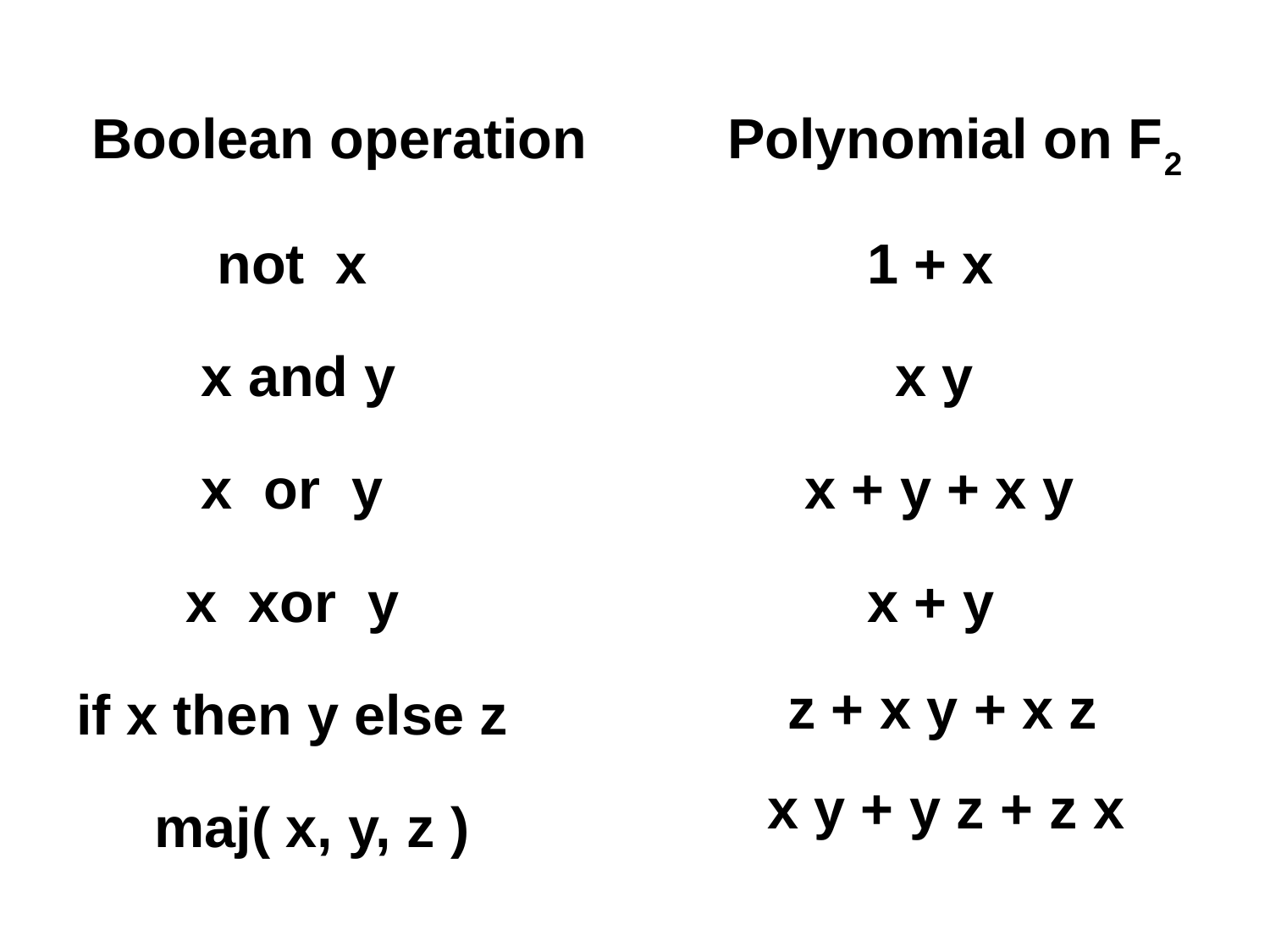

Boolean operation         Polynomial on F2
         not  x                                1 + x
        x and y                                x y
        x  or  y                           x + y + x y
       x  xor  y                              x + y
if x then y else z
     maj( x, y, z )
z + x y + x z
x y + y z + z x